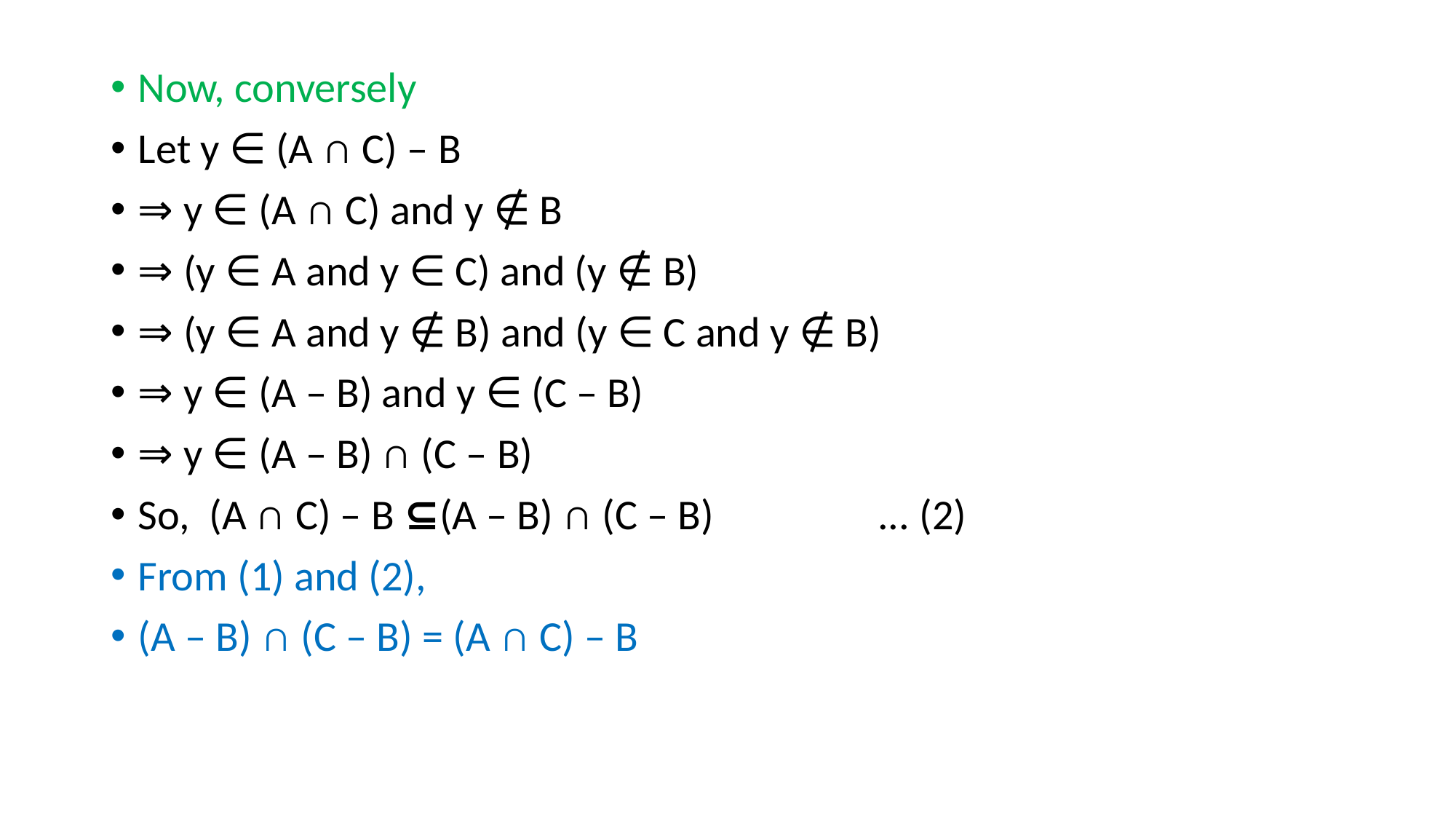

Now, conversely
Let y ∈ (A ∩ C) – B
⇒ y ∈ (A ∩ C) and y ∉ B
⇒ (y ∈ A and y ∈ C) and (y ∉ B)
⇒ (y ∈ A and y ∉ B) and (y ∈ C and y ∉ B)
⇒ y ∈ (A – B) and y ∈ (C – B)
⇒ y ∈ (A – B) ∩ (C – B)
So,  (A ∩ C) – B ⊆(A – B) ∩ (C – B)                 ... (2)
From (1) and (2),
(A – B) ∩ (C – B) = (A ∩ C) – B